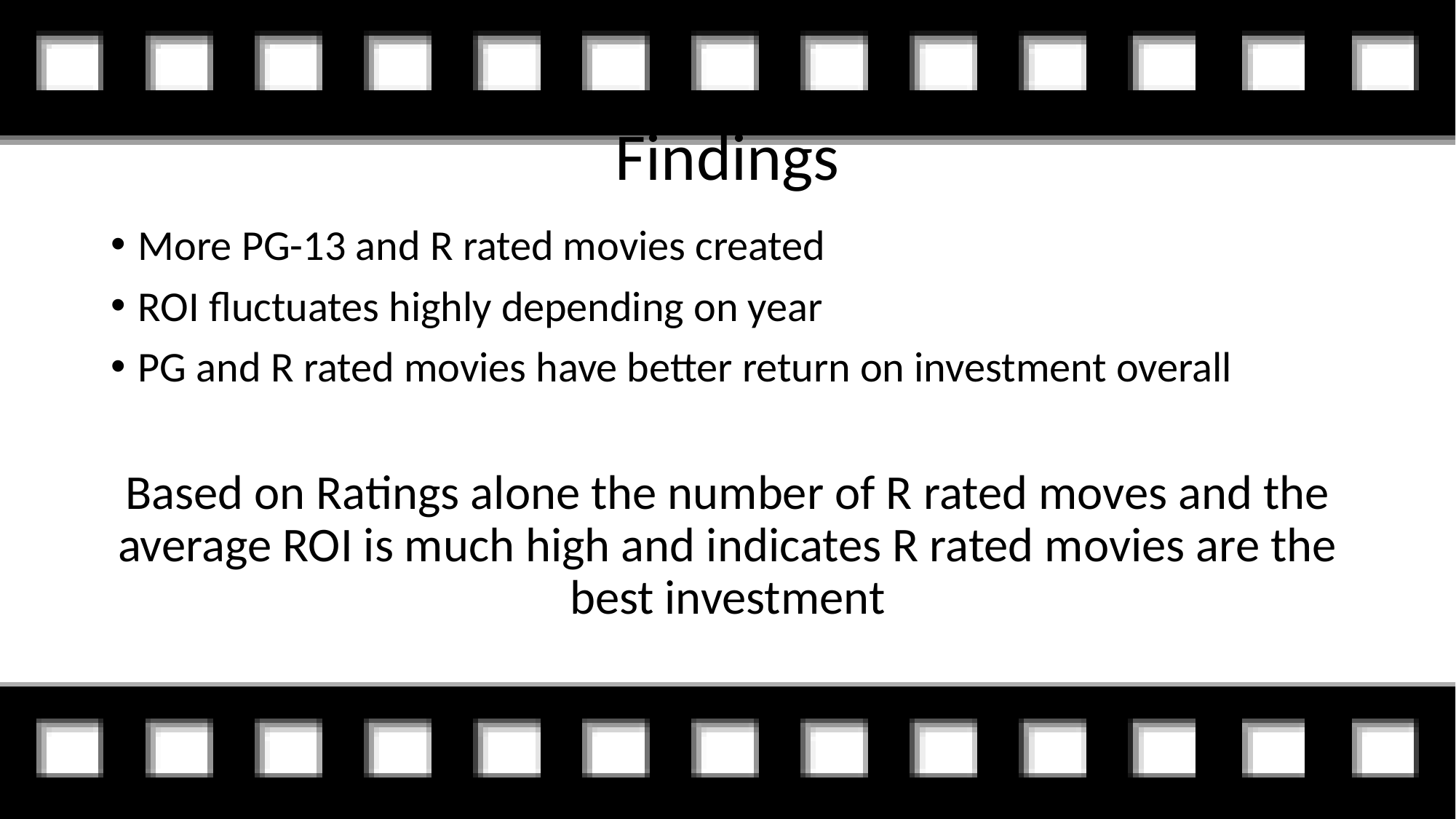

# Findings
More PG-13 and R rated movies created
ROI fluctuates highly depending on year
PG and R rated movies have better return on investment overall

Based on Ratings alone the number of R rated moves and the average ROI is much high and indicates R rated movies are the best investment